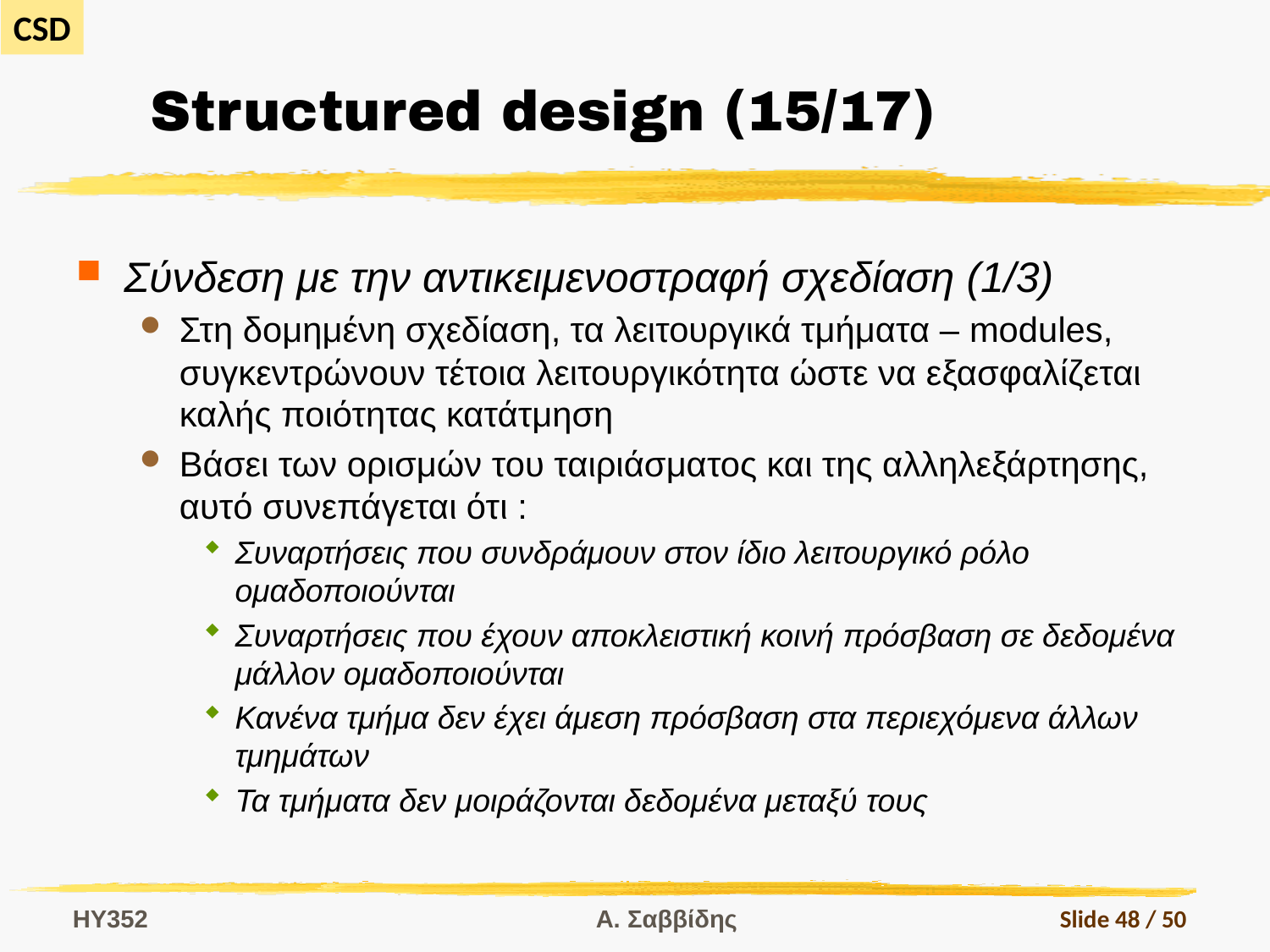

# Structured design (15/17)
Σύνδεση με την αντικειμενοστραφή σχεδίαση (1/3)
Στη δομημένη σχεδίαση, τα λειτουργικά τμήματα – modules, συγκεντρώνουν τέτοια λειτουργικότητα ώστε να εξασφαλίζεται καλής ποιότητας κατάτμηση
Βάσει των ορισμών του ταιριάσματος και της αλληλεξάρτησης, αυτό συνεπάγεται ότι :
Συναρτήσεις που συνδράμουν στον ίδιο λειτουργικό ρόλο ομαδοποιούνται
Συναρτήσεις που έχουν αποκλειστική κοινή πρόσβαση σε δεδομένα μάλλον ομαδοποιούνται
Κανένα τμήμα δεν έχει άμεση πρόσβαση στα περιεχόμενα άλλων τμημάτων
Τα τμήματα δεν μοιράζονται δεδομένα μεταξύ τους
HY352
Α. Σαββίδης
Slide 48 / 50